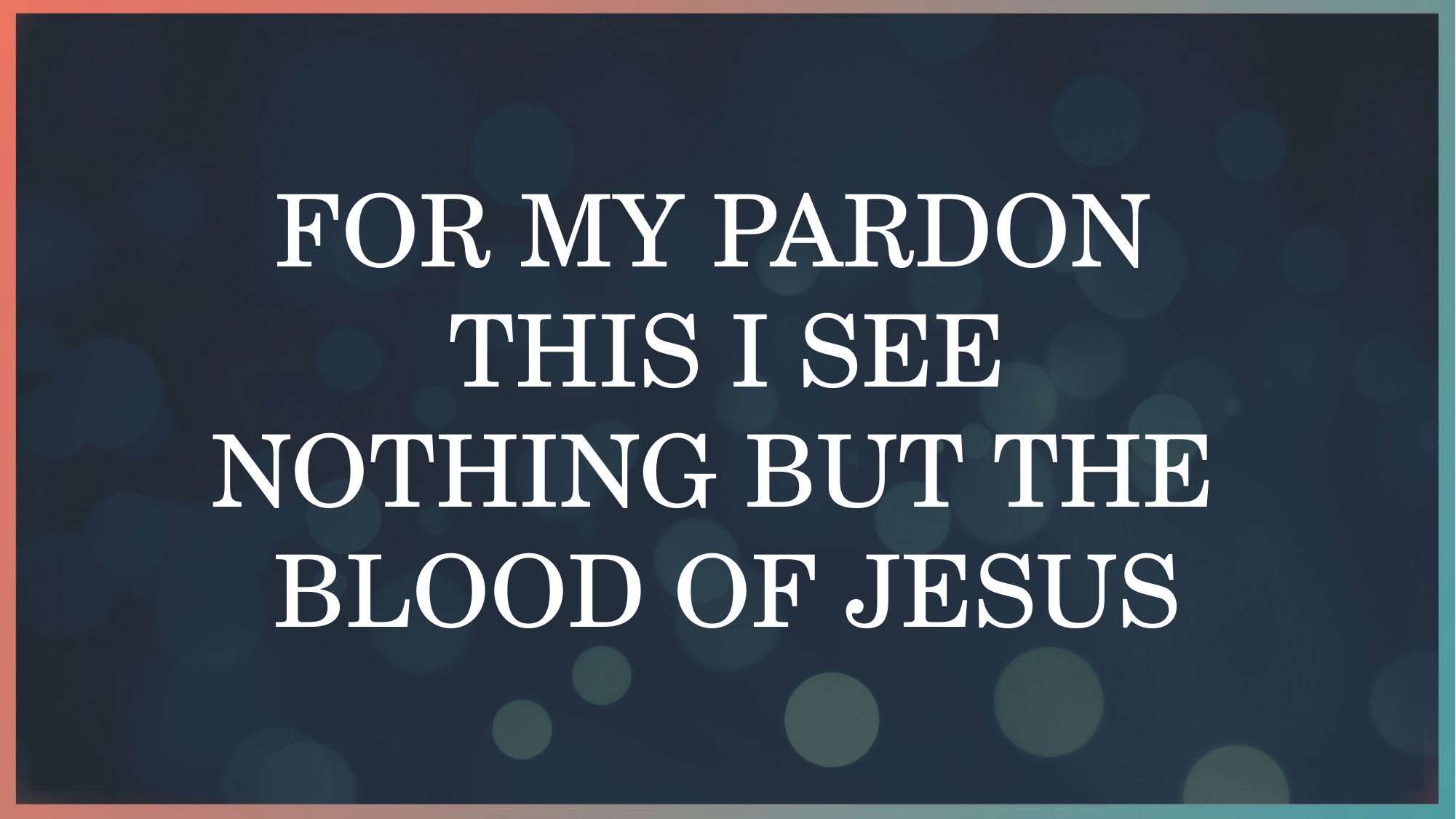

FOR MY PARDON
THIS I SEE
NOTHING BUT THE
BLOOD OF JESUS